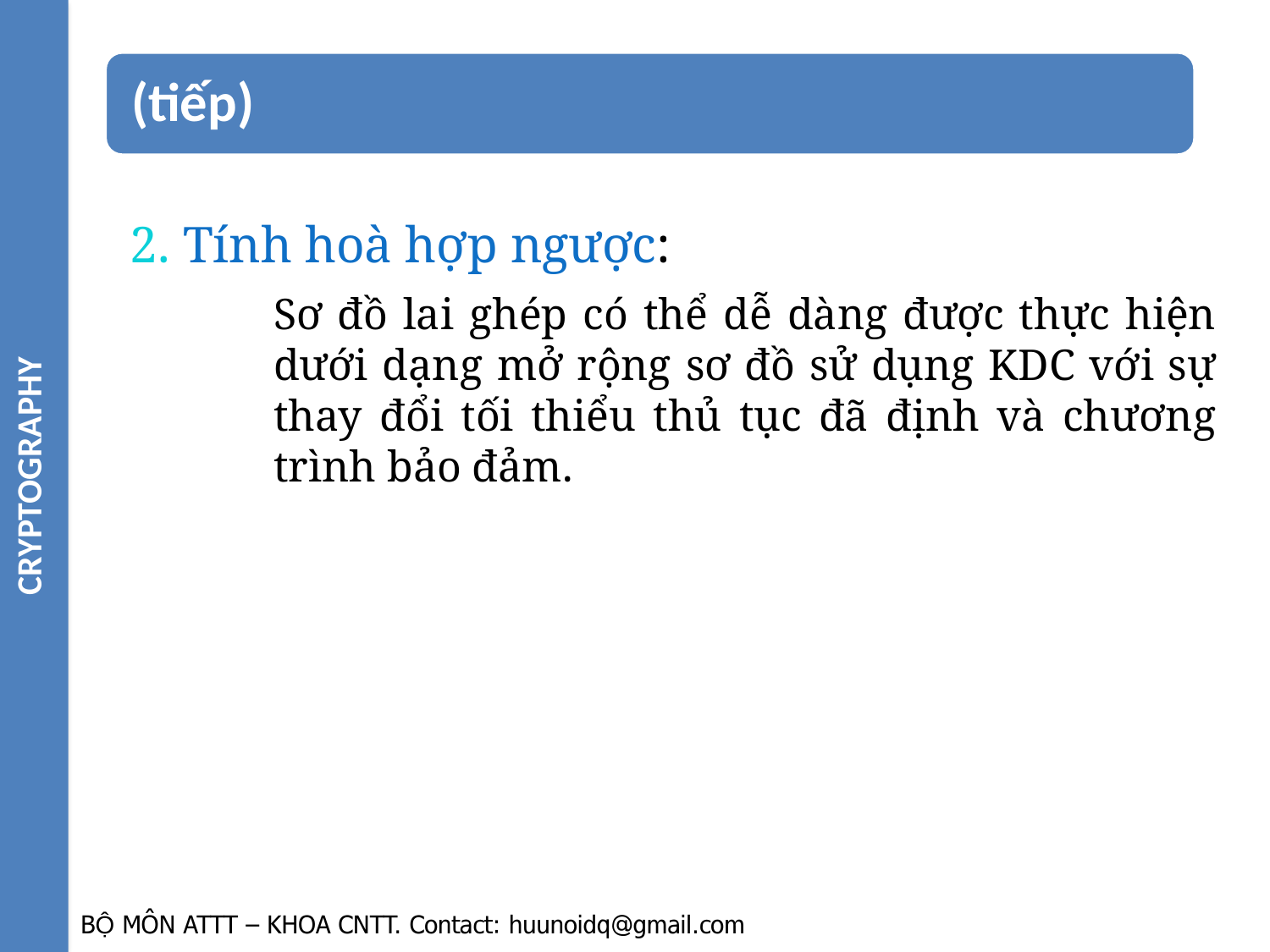

CRYPTOGRAPHY
(tiếp)
2. Tính hoà hợp ngược:
Sơ đồ lai ghép có thể dễ dàng được thực hiện dưới dạng mở rộng sơ đồ sử dụng KDC với sự thay đổi tối thiểu thủ tục đã định và chương trình bảo đảm.
BỘ MÔN ATTT – KHOA CNTT. Contact: huunoidq@gmail.com